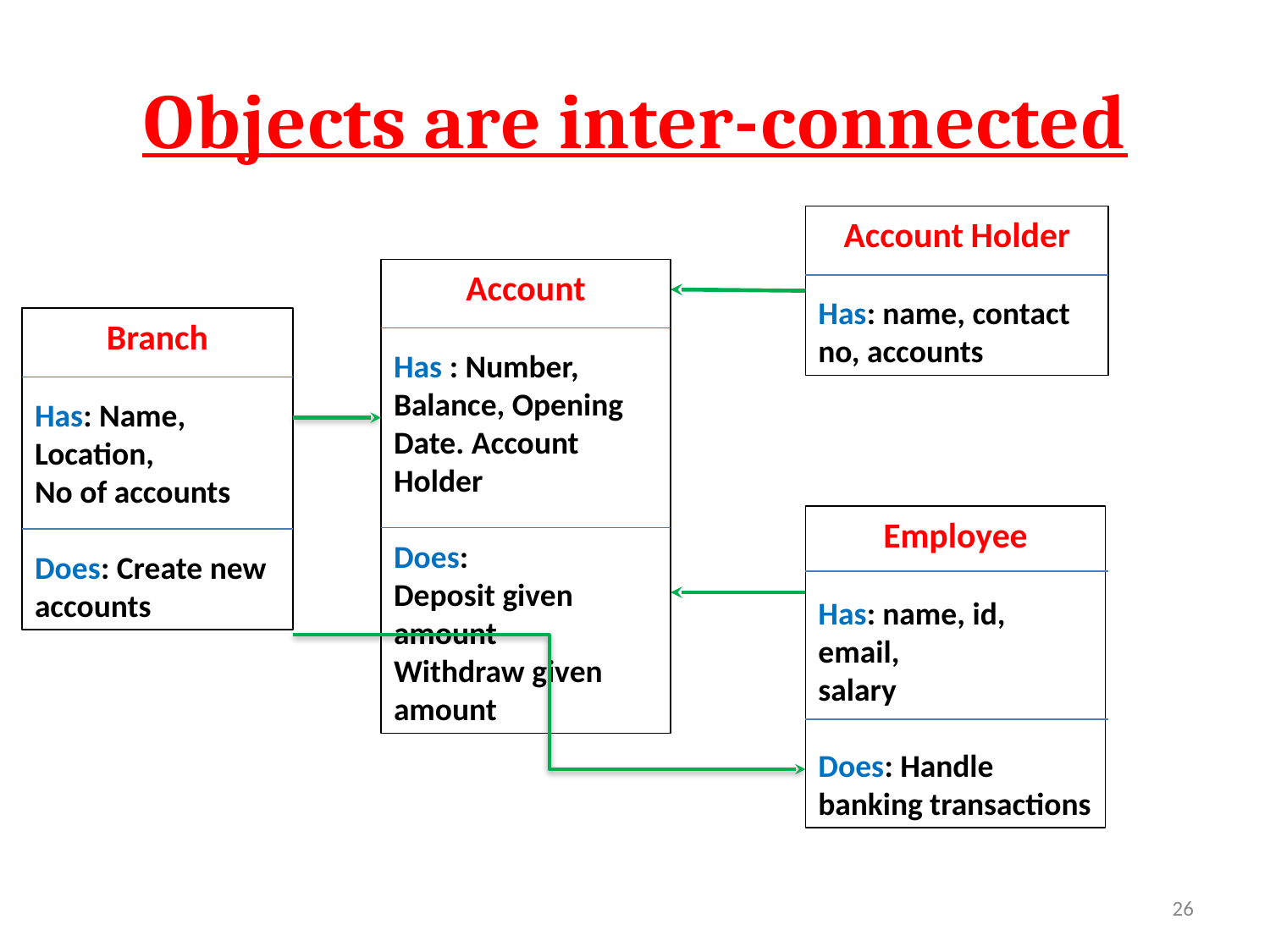

# Objects are inter-connected
Account Holder

Has: name, contact no, accounts
Account

Has : Number, Balance, Opening Date. Account Holder

Does:
Deposit given amount
Withdraw given amount
Branch

Has: Name, Location,
No of accounts

Does: Create new accounts
Employee

Has: name, id, email,
salary

Does: Handle banking transactions
26